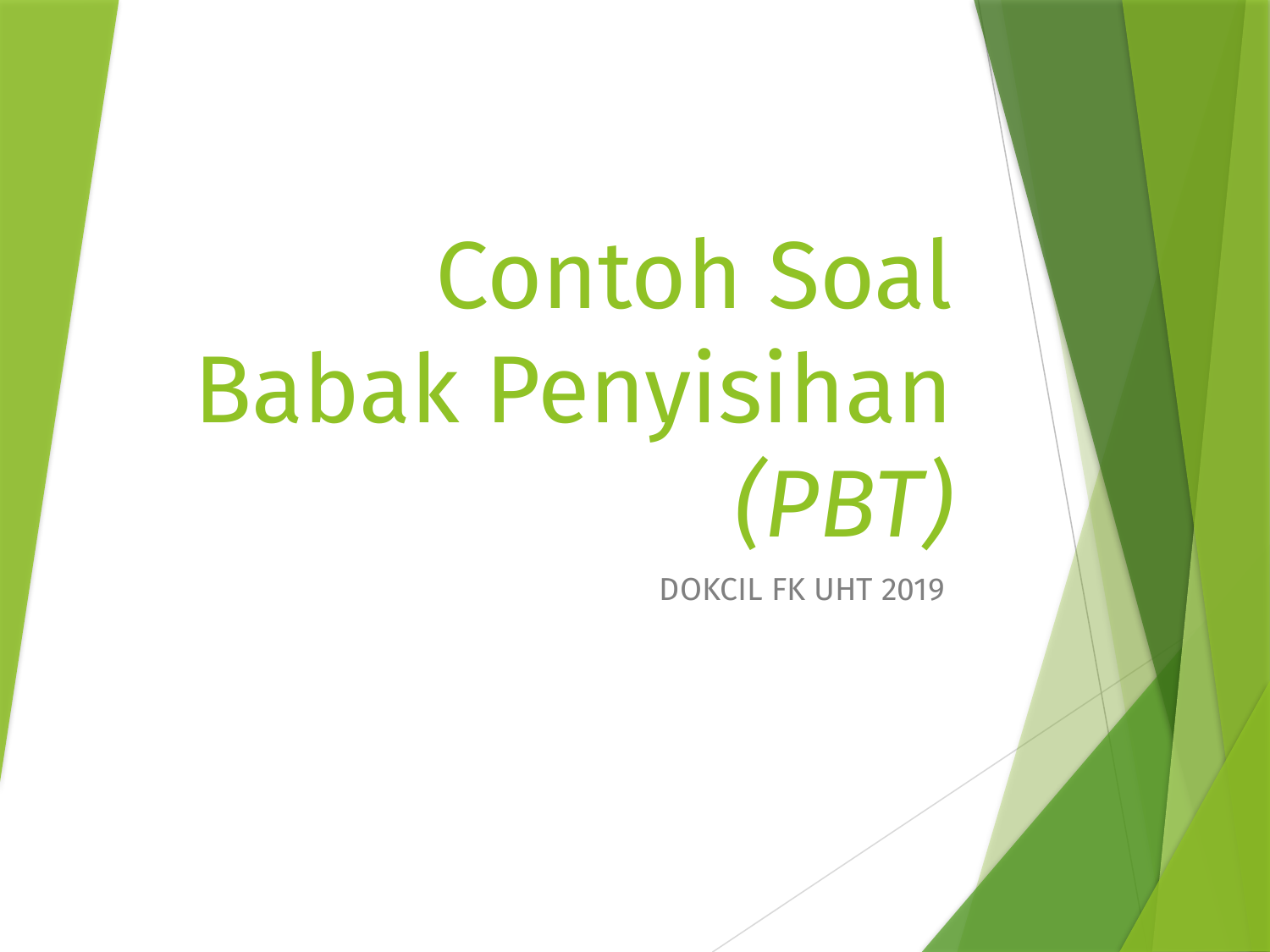

# Contoh Soal Babak Penyisihan (PBT)
DOKCIL FK UHT 2019